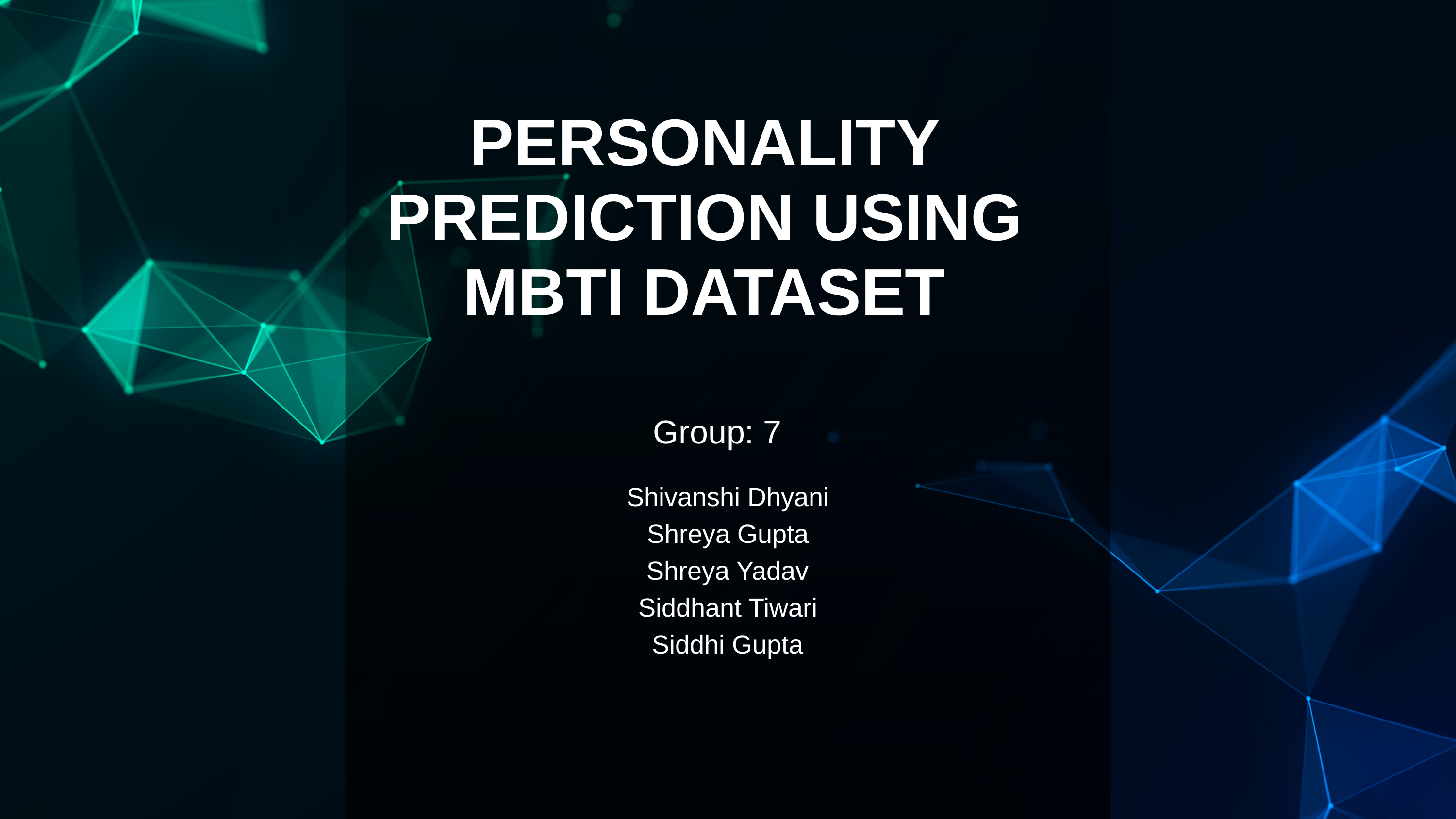

PERSONALITY PREDICTION USING MBTI DATASET
Group: 7
Shivanshi Dhyani
Shreya Gupta
Shreya Yadav
Siddhant Tiwari
Siddhi Gupta